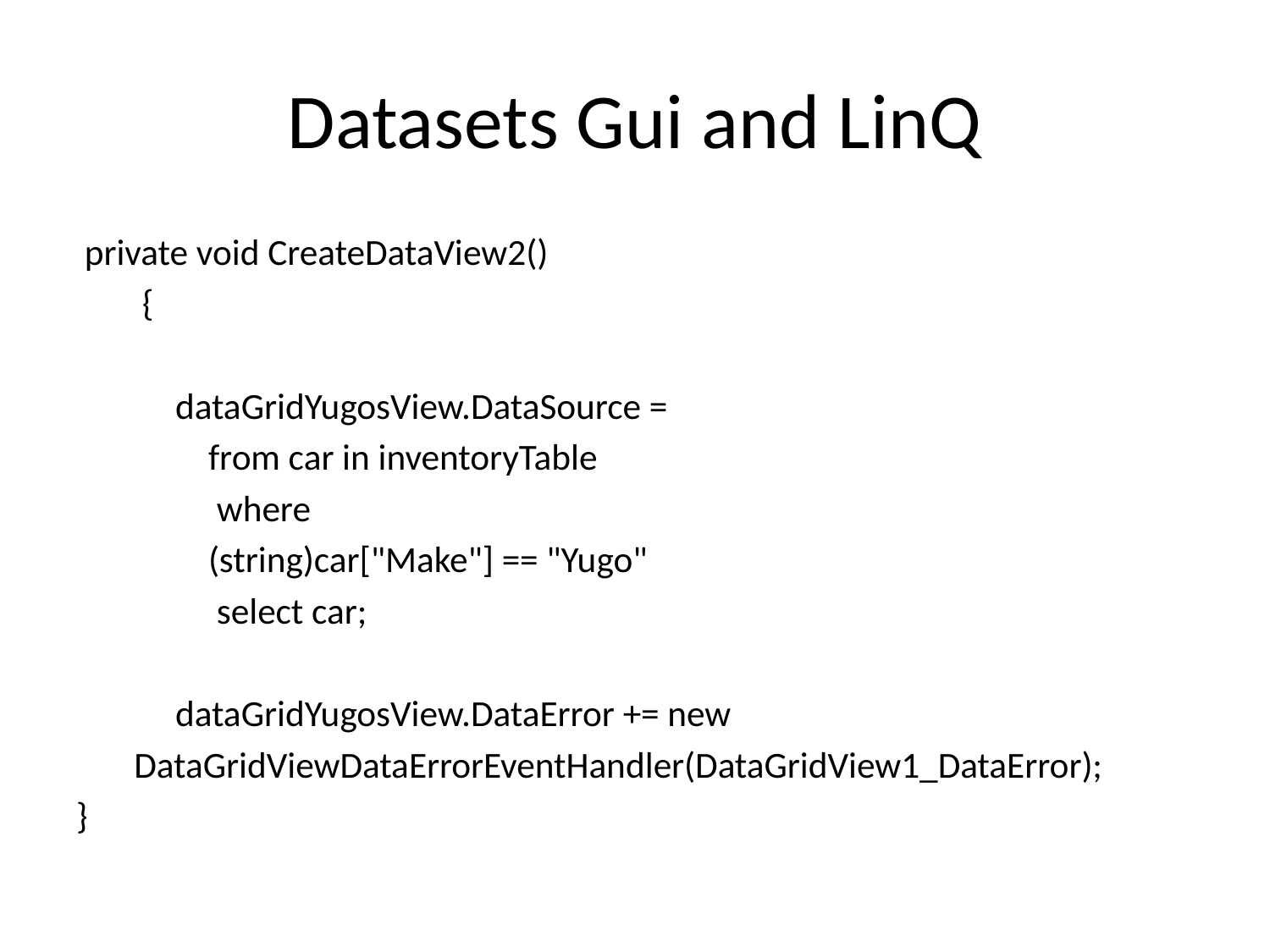

# Datasets Gui and LinQ
 private void CreateDataView2()
        {

            dataGridYugosView.DataSource =
                from car in inventoryTable
                 where
                (string)car["Make"] == "Yugo"
                 select car;

            dataGridYugosView.DataError += new
       DataGridViewDataErrorEventHandler(DataGridView1_DataError);
}